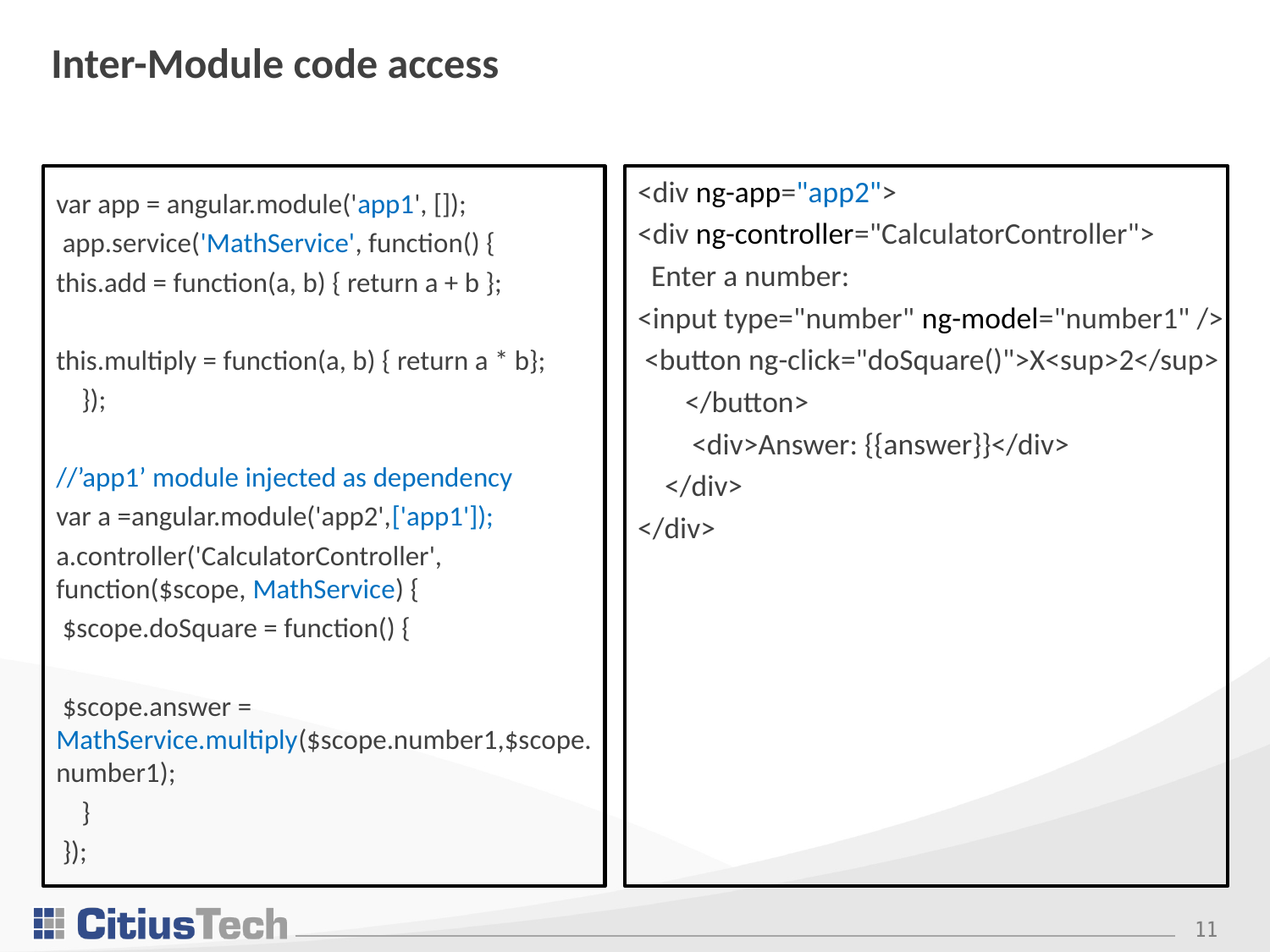

# Inter-Module code access

<div ng-app="app2">
<div ng-controller="CalculatorController">
  Enter a number:
<input type="number" ng-model="number1" />
 <button ng-click="doSquare()">X<sup>2</sup>
       </button>
        <div>Answer: {{answer}}</div>
    </div>
</div>

var app = angular.module('app1', []);
 app.service('MathService', function() {
this.add = function(a, b) { return a + b };

this.multiply = function(a, b) { return a * b};
    });

//’app1’ module injected as dependency
var a =angular.module('app2',['app1']);
a.controller('CalculatorController', function($scope, MathService) {
 $scope.doSquare = function() {

 $scope.answer = MathService.multiply($scope.number1,$scope.number1);
    }
 });